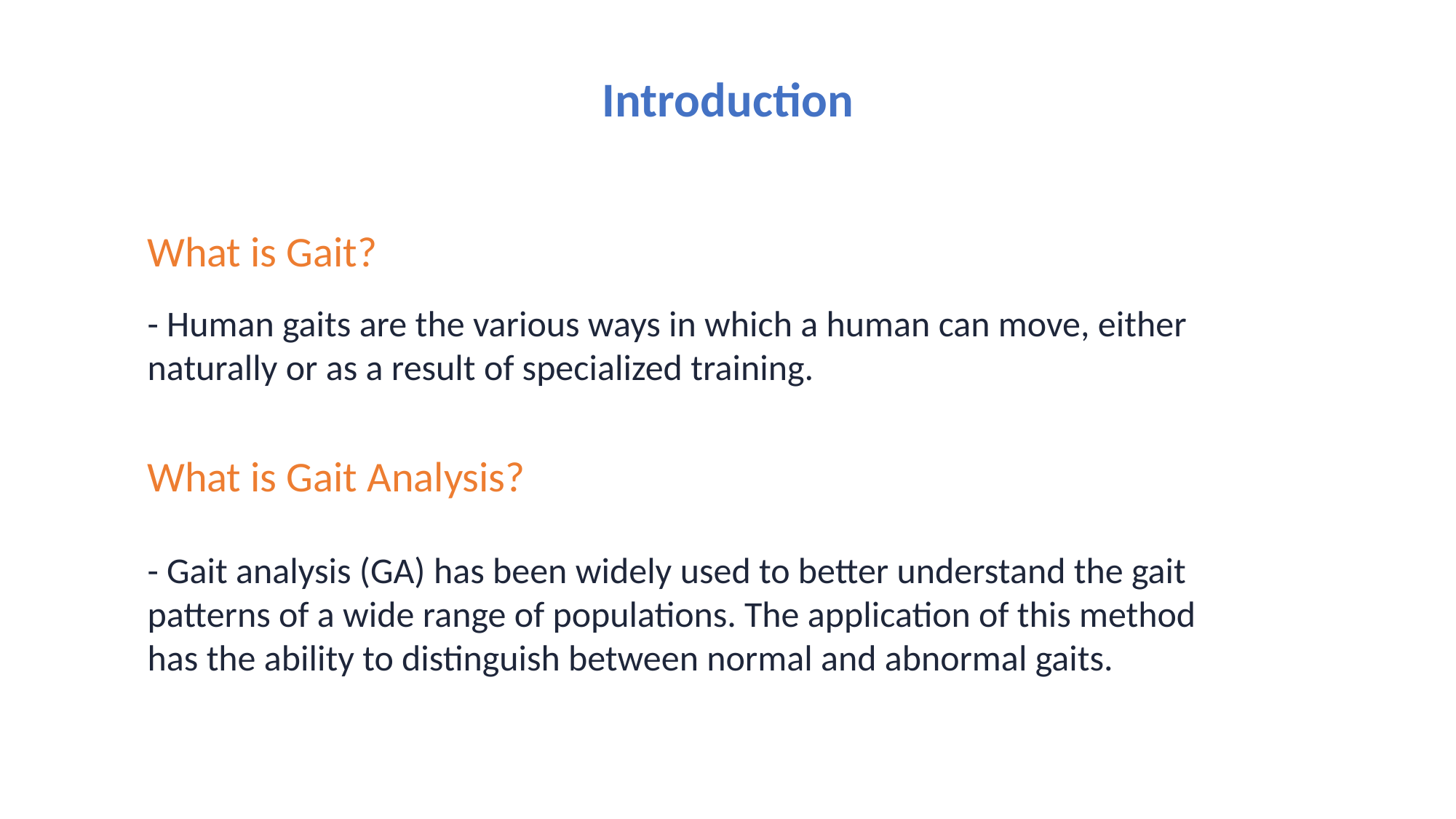

Introduction
What is Gait?

- Human gaits are the various ways in which a human can move, either naturally or as a result of specialized training.​
What is Gait Analysis?

- Gait analysis (GA) has been widely used to better understand the gait patterns of a wide range of populations. The application of this method has the ability to distinguish between normal and abnormal gaits.​